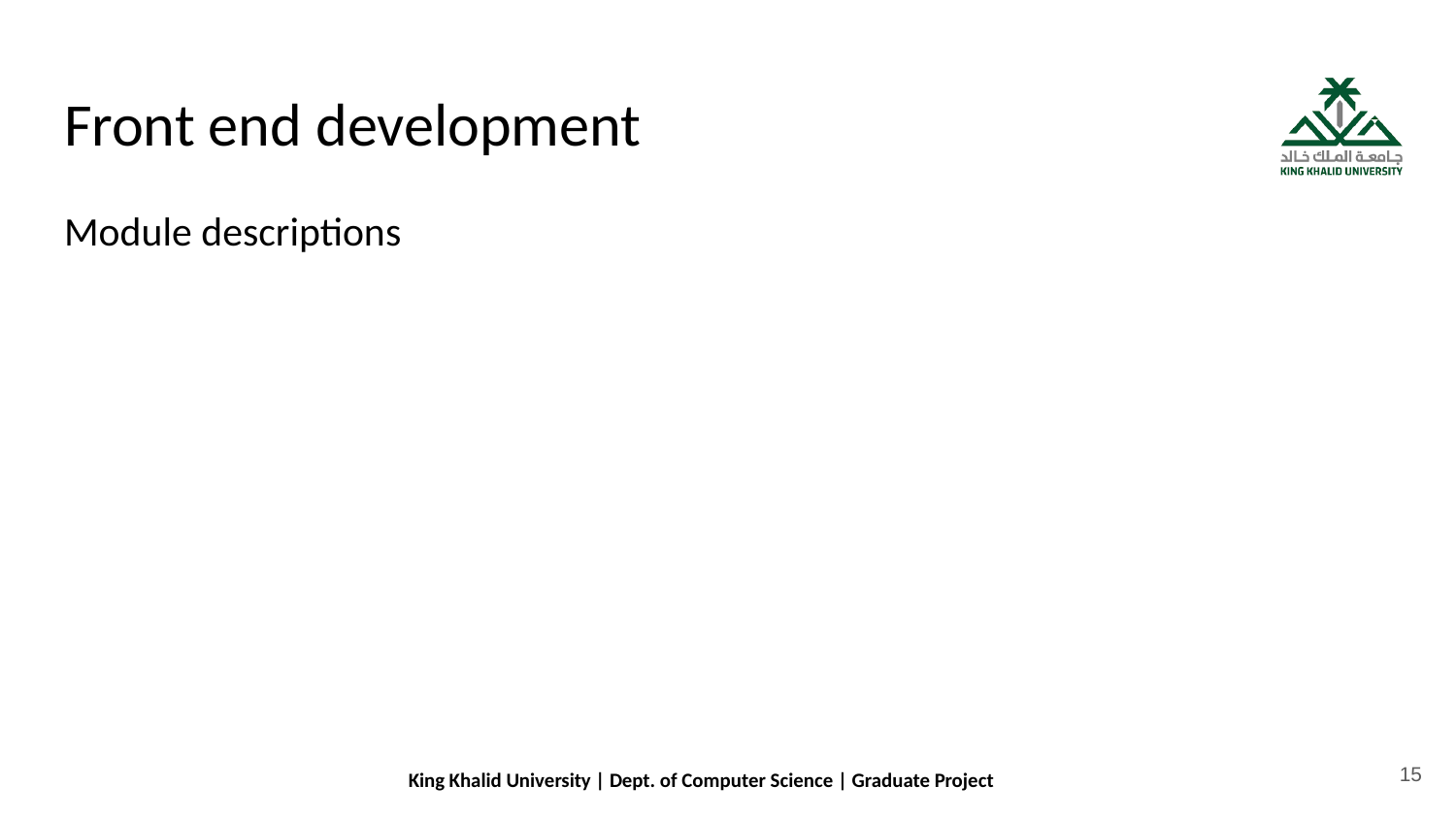

# Front end development
Module descriptions
15